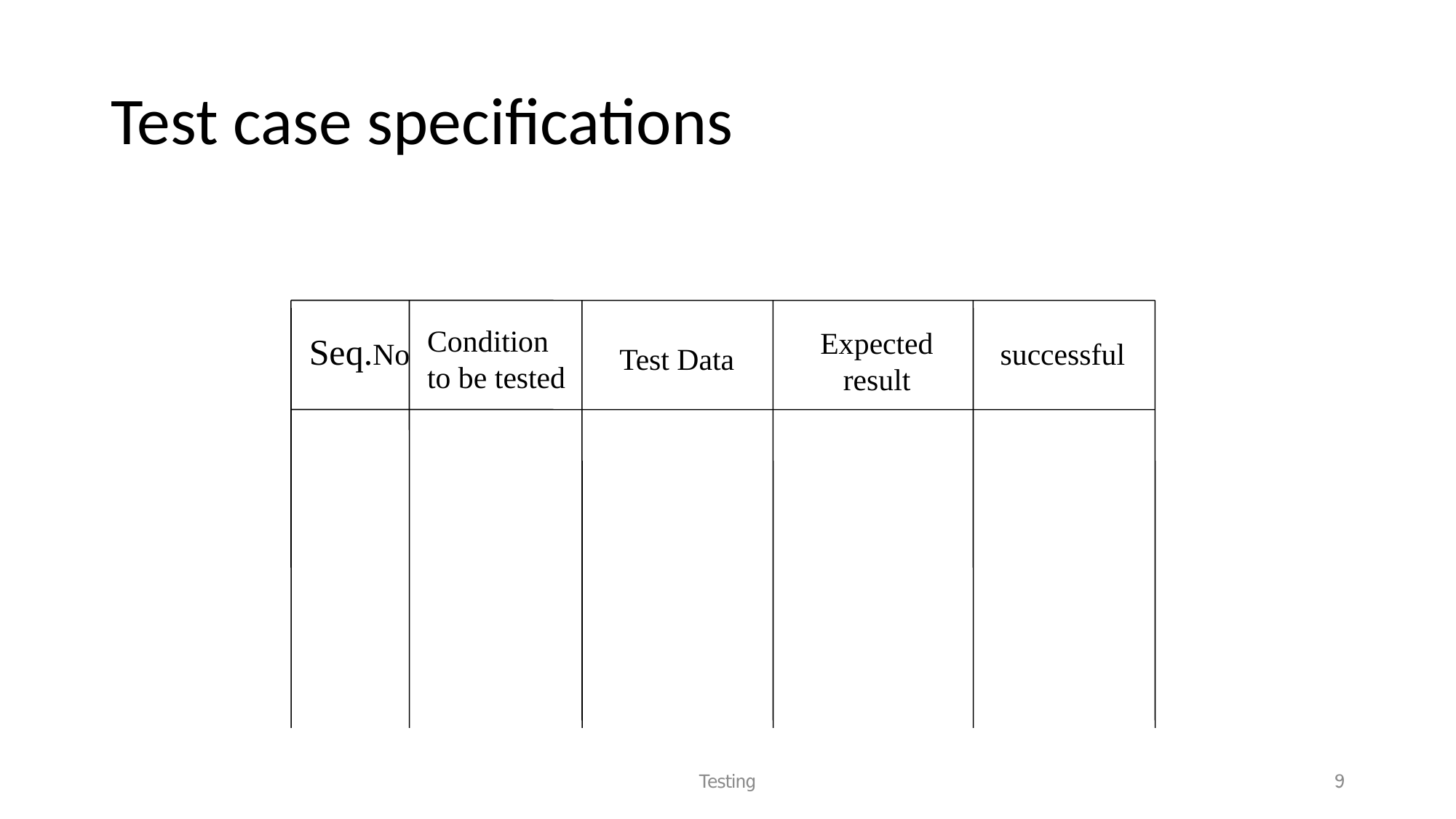

# Test case specifications

Condition
to be tested
Expected
   result
  Seq.No
successful
Test Data

Testing
9